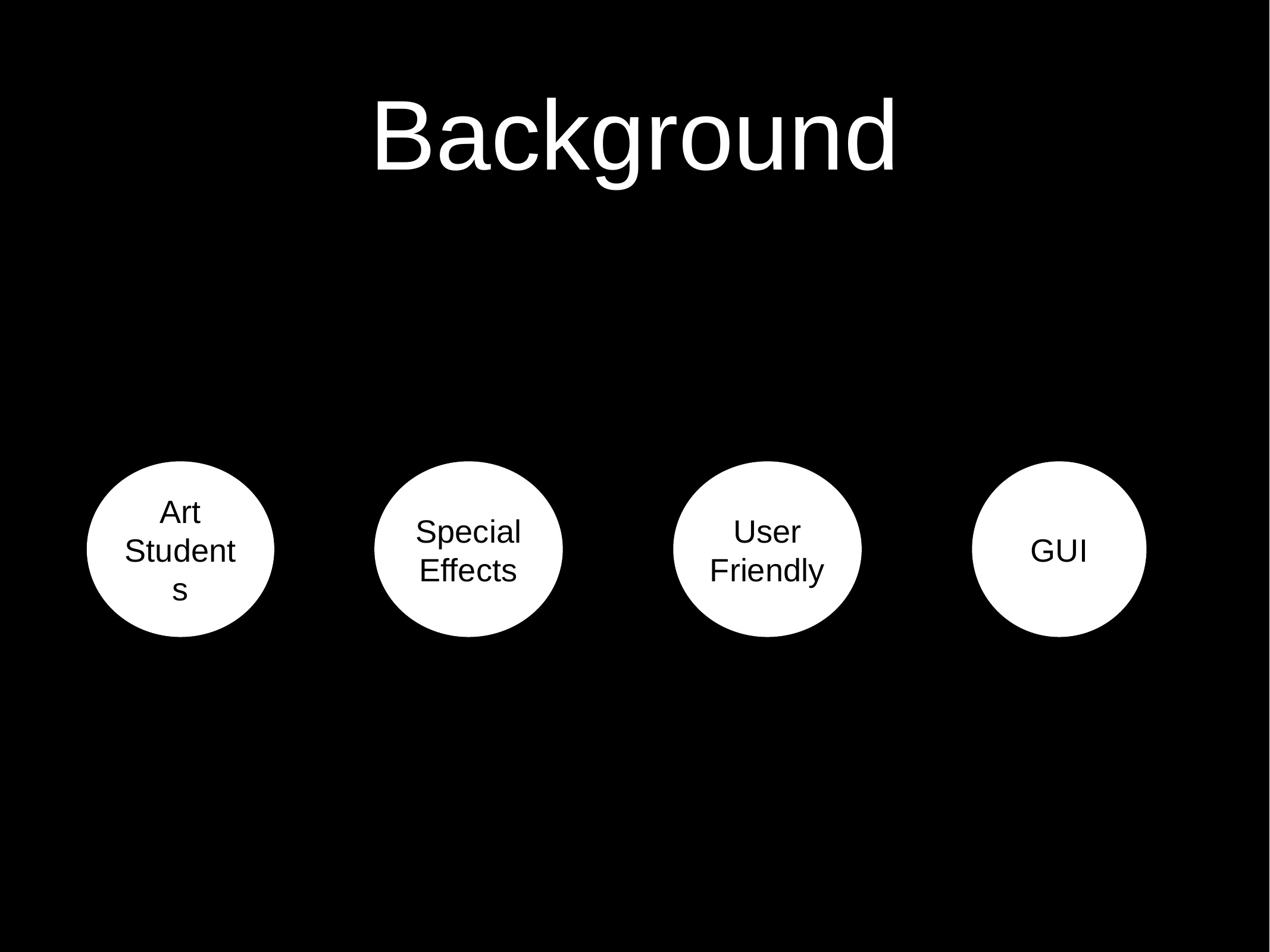

# Background
Art Students
Special
Effects
User
Friendly
GUI